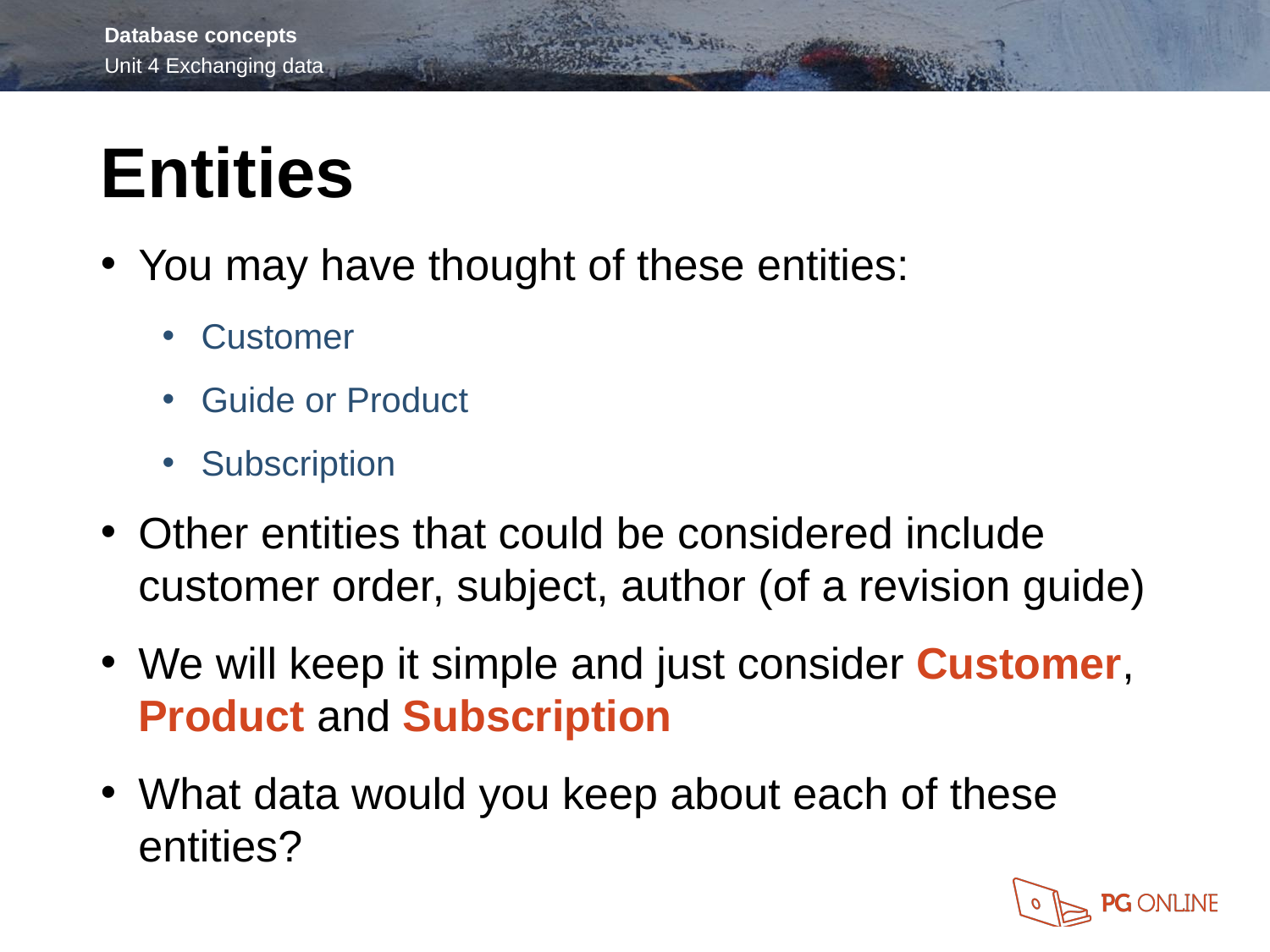

Entities
You may have thought of these entities:
Customer
Guide or Product
Subscription
Other entities that could be considered include customer order, subject, author (of a revision guide)
We will keep it simple and just consider Customer, Product and Subscription
What data would you keep about each of these entities?